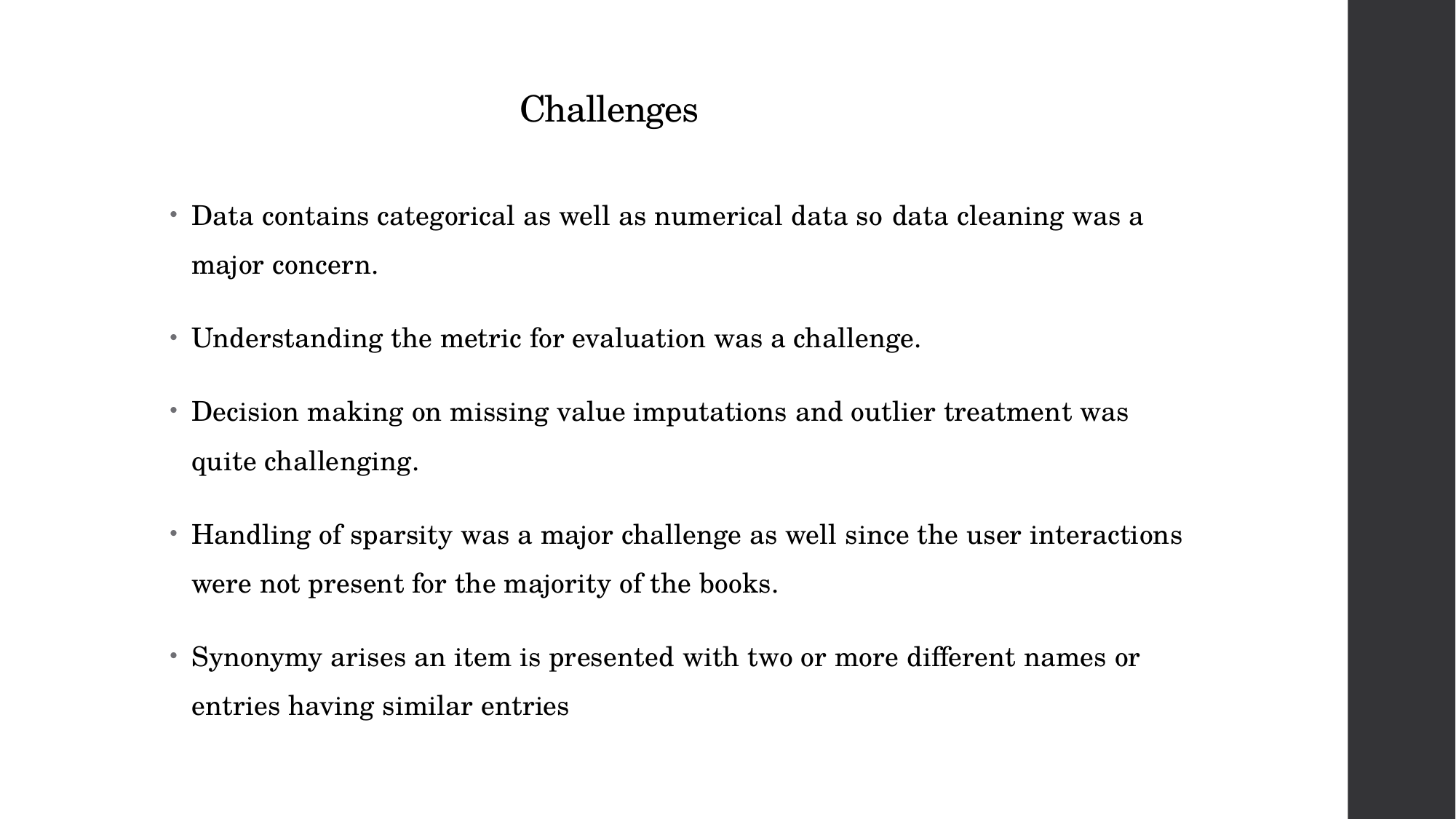

# Challenges
Data contains categorical as well as numerical data so data cleaning was a major concern.
Understanding the metric for evaluation was a challenge.
Decision making on missing value imputations and outlier treatment was quite challenging.
Handling of sparsity was a major challenge as well since the user interactions were not present for the majority of the books.
Synonymy arises an item is presented with two or more different names or entries having similar entries